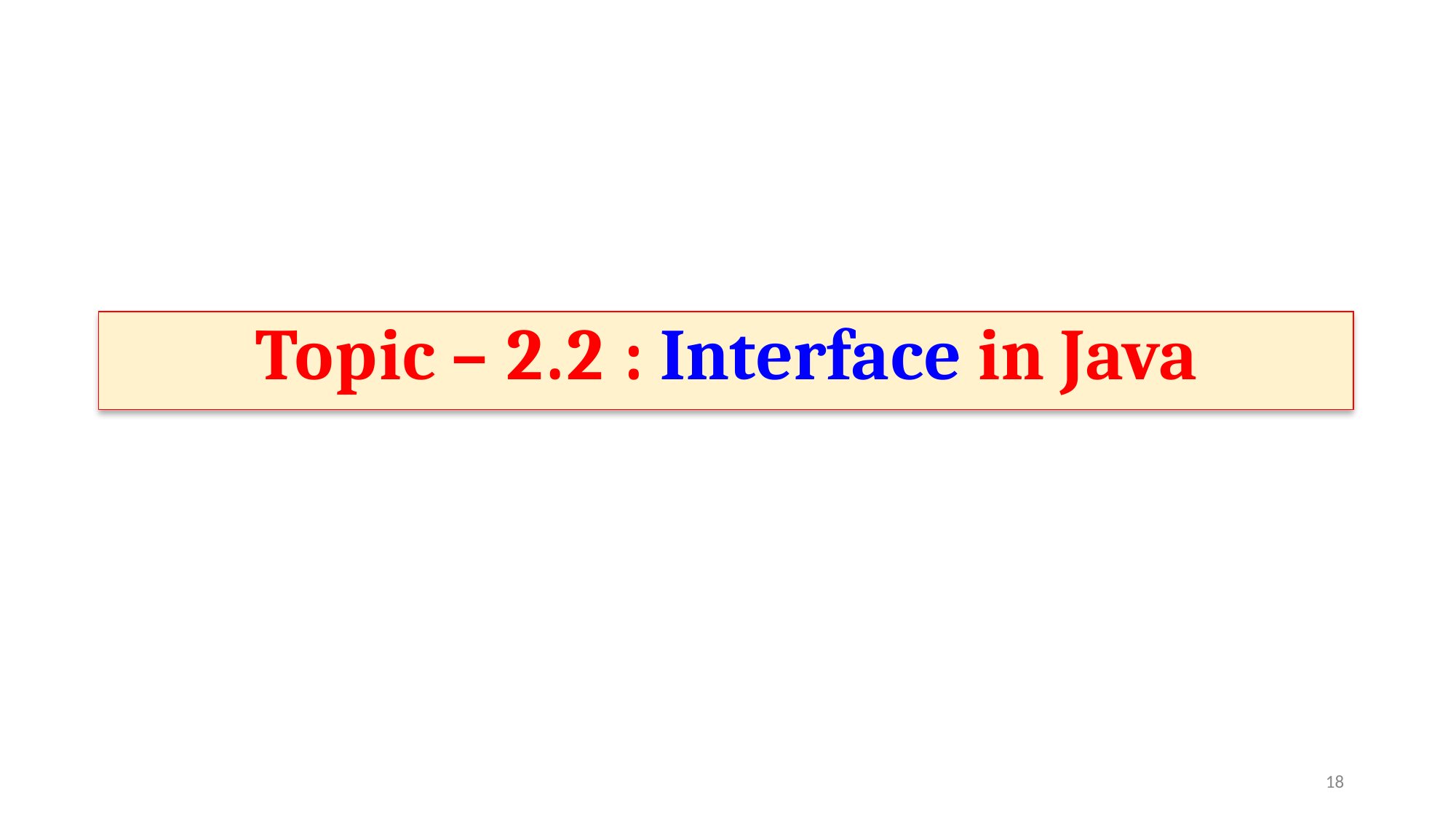

Topic – 2.2 : Interface in Java

18